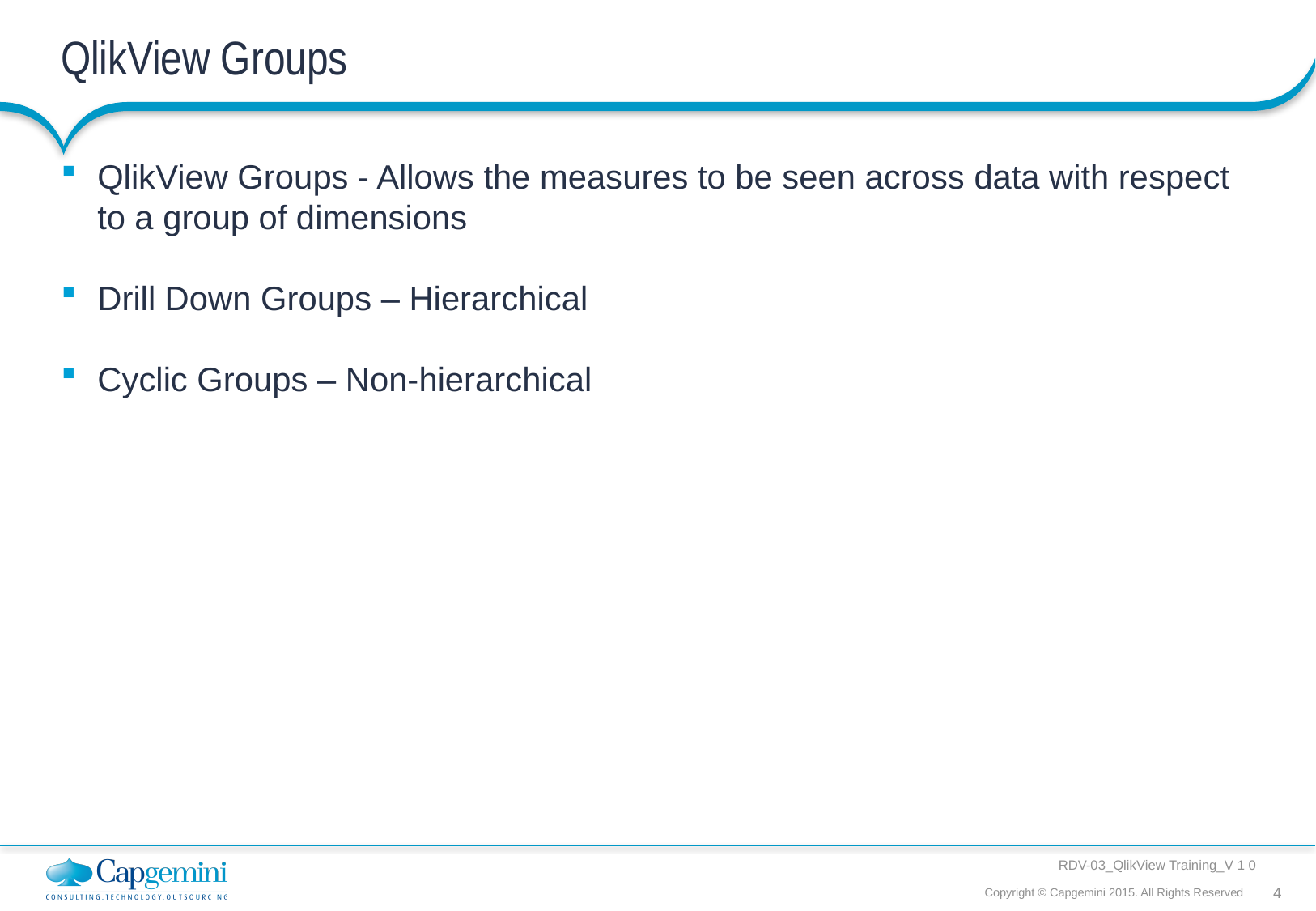

# QlikView Groups
QlikView Groups - Allows the measures to be seen across data with respect to a group of dimensions
Drill Down Groups – Hierarchical
Cyclic Groups – Non-hierarchical